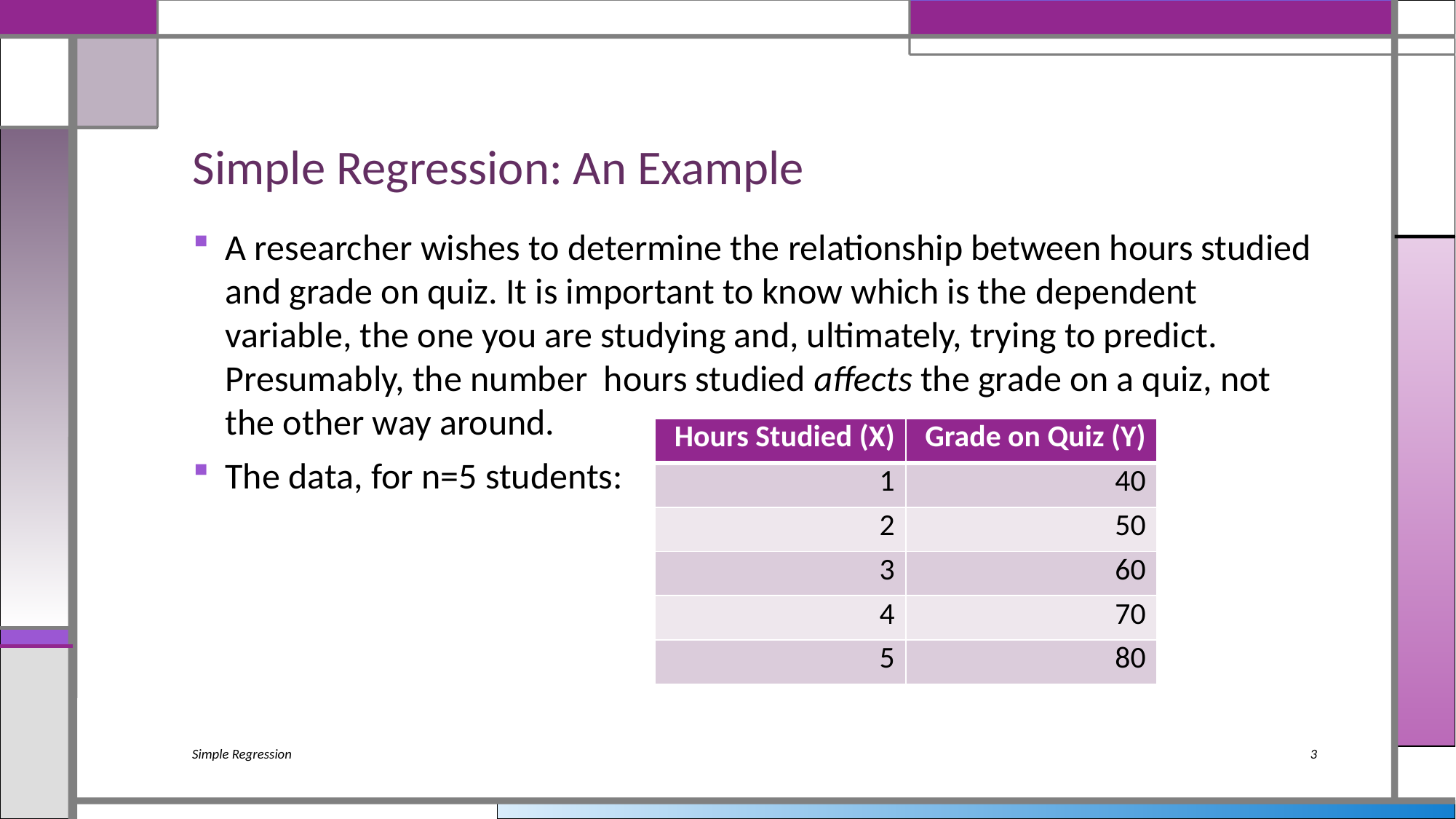

# Simple Regression: An Example
A researcher wishes to determine the relationship between hours studied and grade on quiz. It is important to know which is the dependent variable, the one you are studying and, ultimately, trying to predict.  Presumably, the number  hours studied affects the grade on a quiz, not the other way around.
The data, for n=5 students:
| Hours Studied (X) | Grade on Quiz (Y) |
| --- | --- |
| 1 | 40 |
| 2 | 50 |
| 3 | 60 |
| 4 | 70 |
| 5 | 80 |
Simple Regression
3